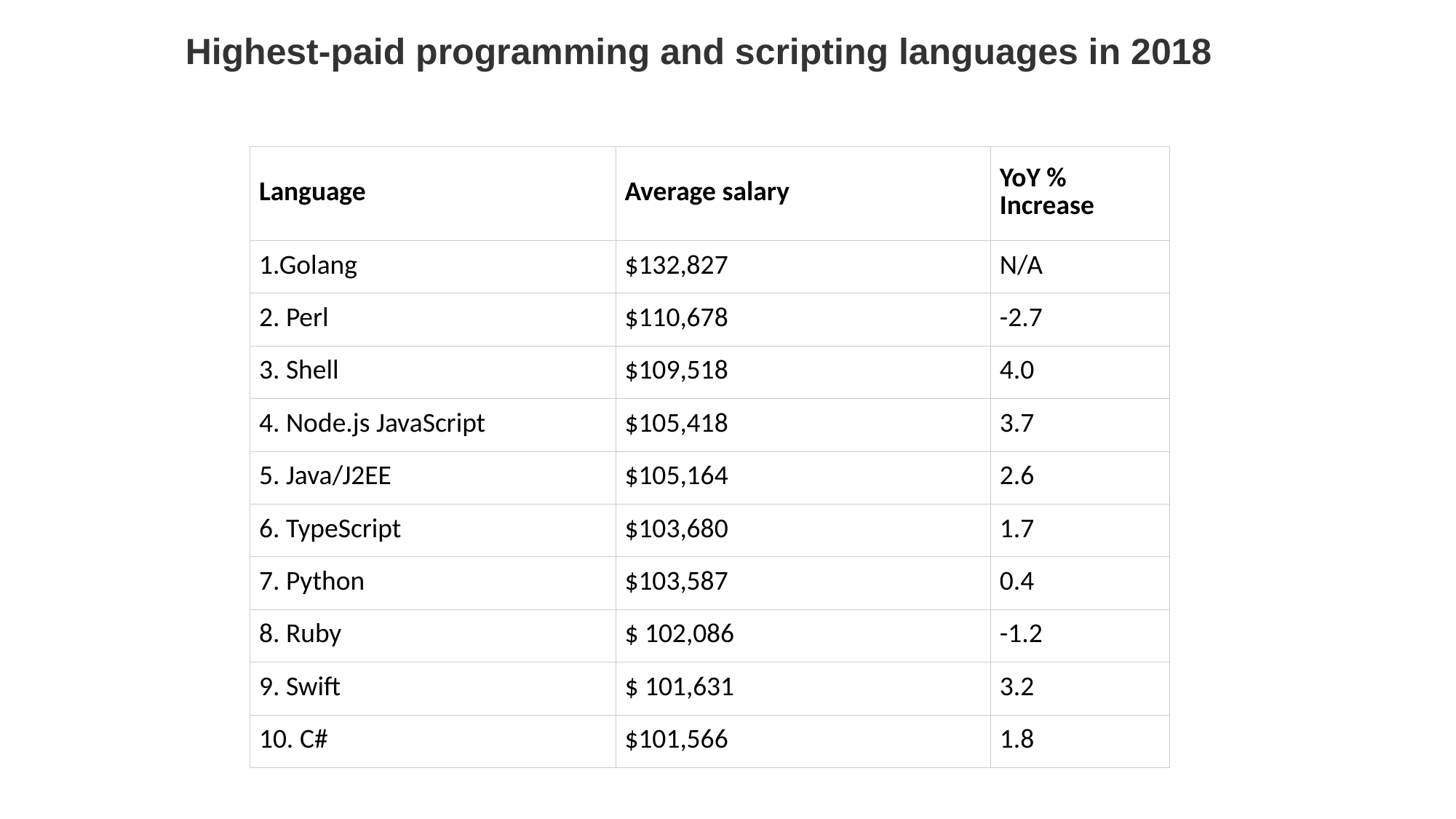

Highest-paid programming and scripting languages in 2018
| Language | Average salary | YoY % Increase |
| --- | --- | --- |
| 1.Golang | $132,827 | N/A |
| 2. Perl | $110,678 | -2.7 |
| 3. Shell | $109,518 | 4.0 |
| 4. Node.js JavaScript | $105,418 | 3.7 |
| 5. Java/J2EE | $105,164 | 2.6 |
| 6. TypeScript | $103,680 | 1.7 |
| 7. Python | $103,587 | 0.4 |
| 8. Ruby | $ 102,086 | -1.2 |
| 9. Swift | $ 101,631 | 3.2 |
| 10. C# | $101,566 | 1.8 |